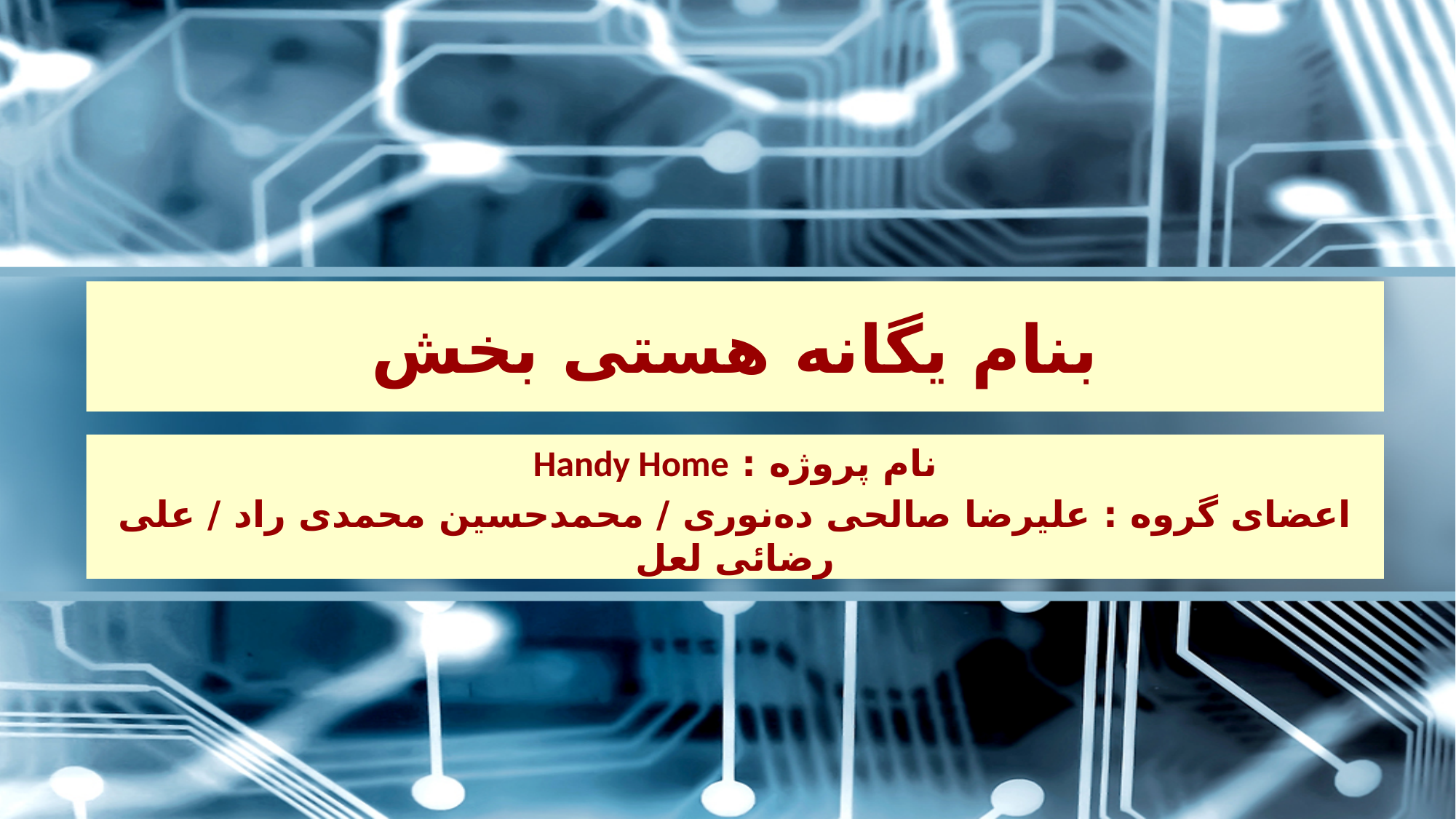

بنام یگانه هستی بخش
نام پروژه :‌ Handy Home
اعضای گروه : علیرضا صالحی ده‌نوری / محمدحسین محمدی راد / علی رضائی لعل